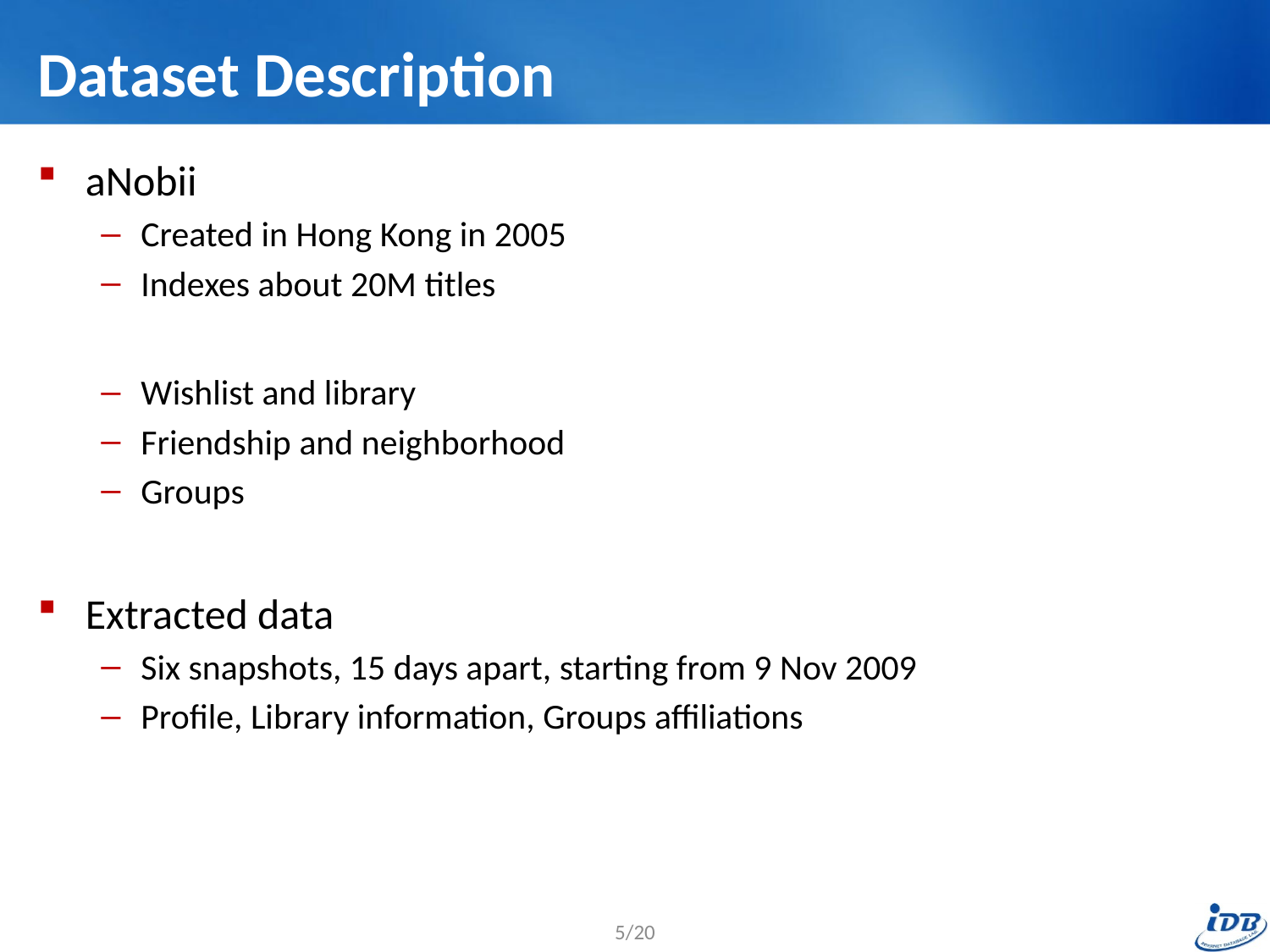

# Dataset Description
aNobii
Created in Hong Kong in 2005
Indexes about 20M titles

Wishlist and library
Friendship and neighborhood
Groups

Extracted data
Six snapshots, 15 days apart, starting from 9 Nov 2009
Profile, Library information, Groups affiliations

5/20